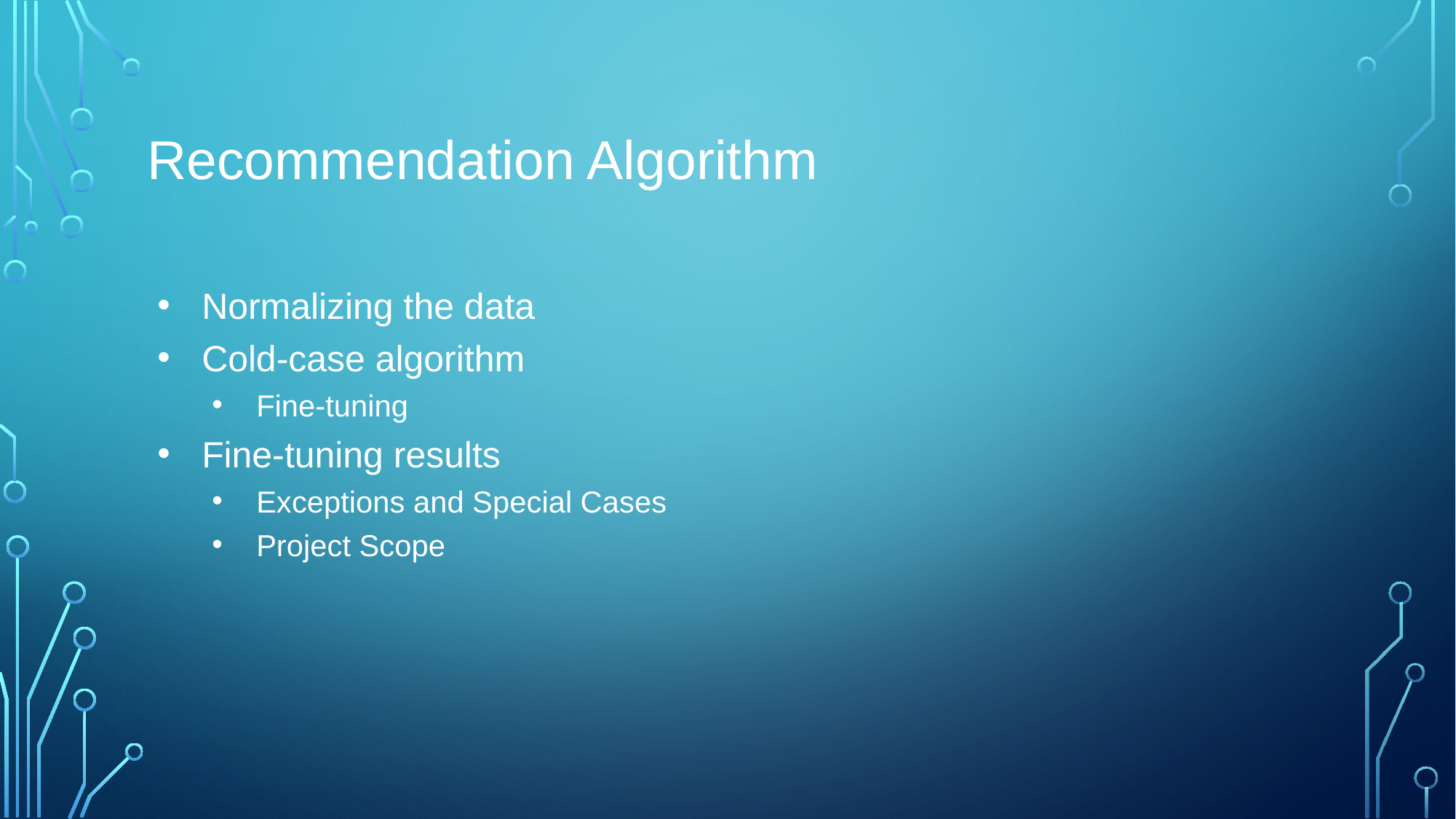

# Recommendation Algorithm
Normalizing the data
Cold-case algorithm
Fine-tuning
Fine-tuning results
Exceptions and Special Cases
Project Scope